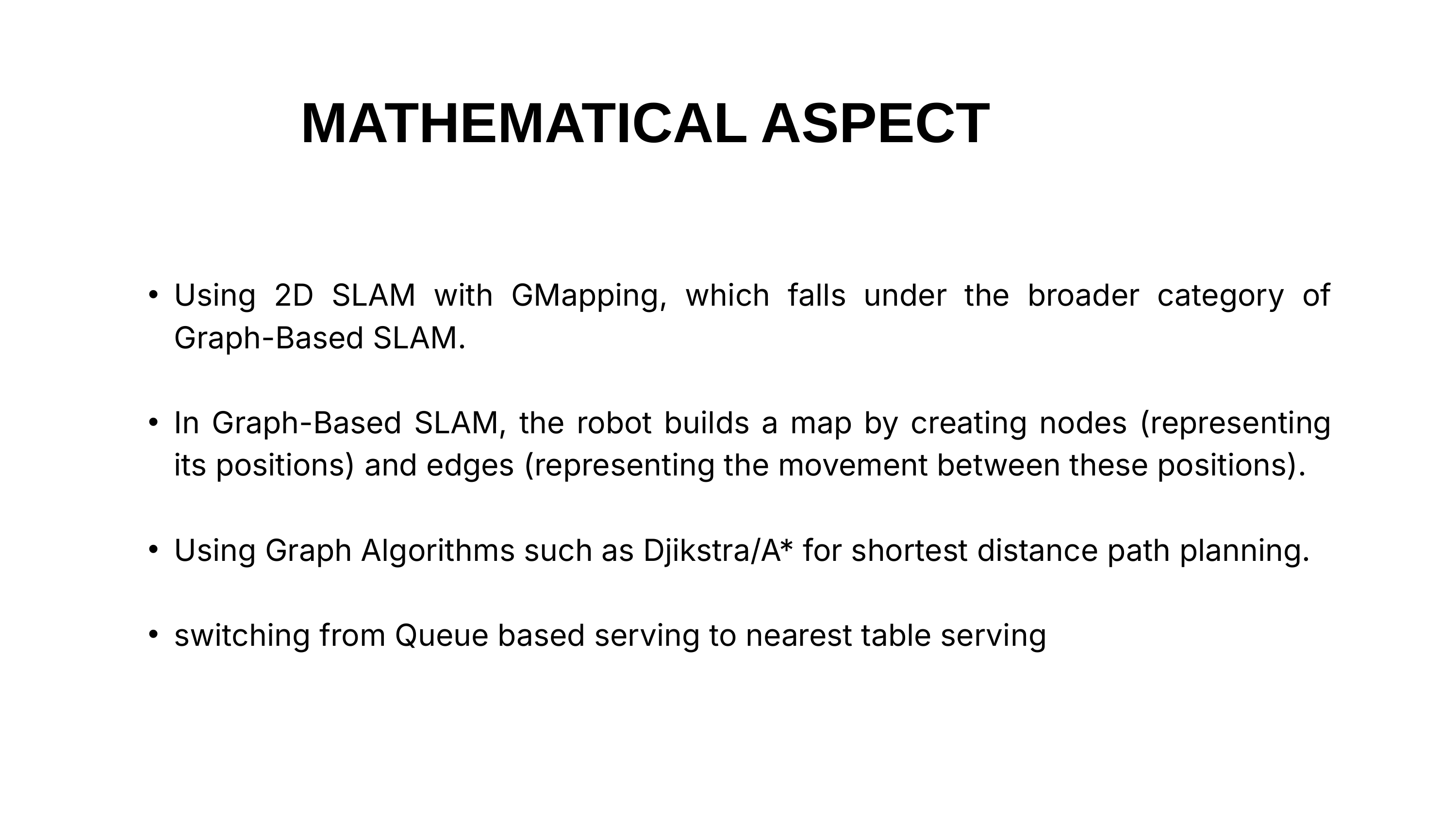

MATHEMATICAL ASPECT

Using 2D SLAM with GMapping, which falls under the broader category of Graph-Based SLAM.

In Graph-Based SLAM, the robot builds a map by creating nodes (representing its positions) and edges (representing the movement between these positions).

Using Graph Algorithms such as Djikstra/A* for shortest distance path planning.

switching from Queue based serving to nearest table serving